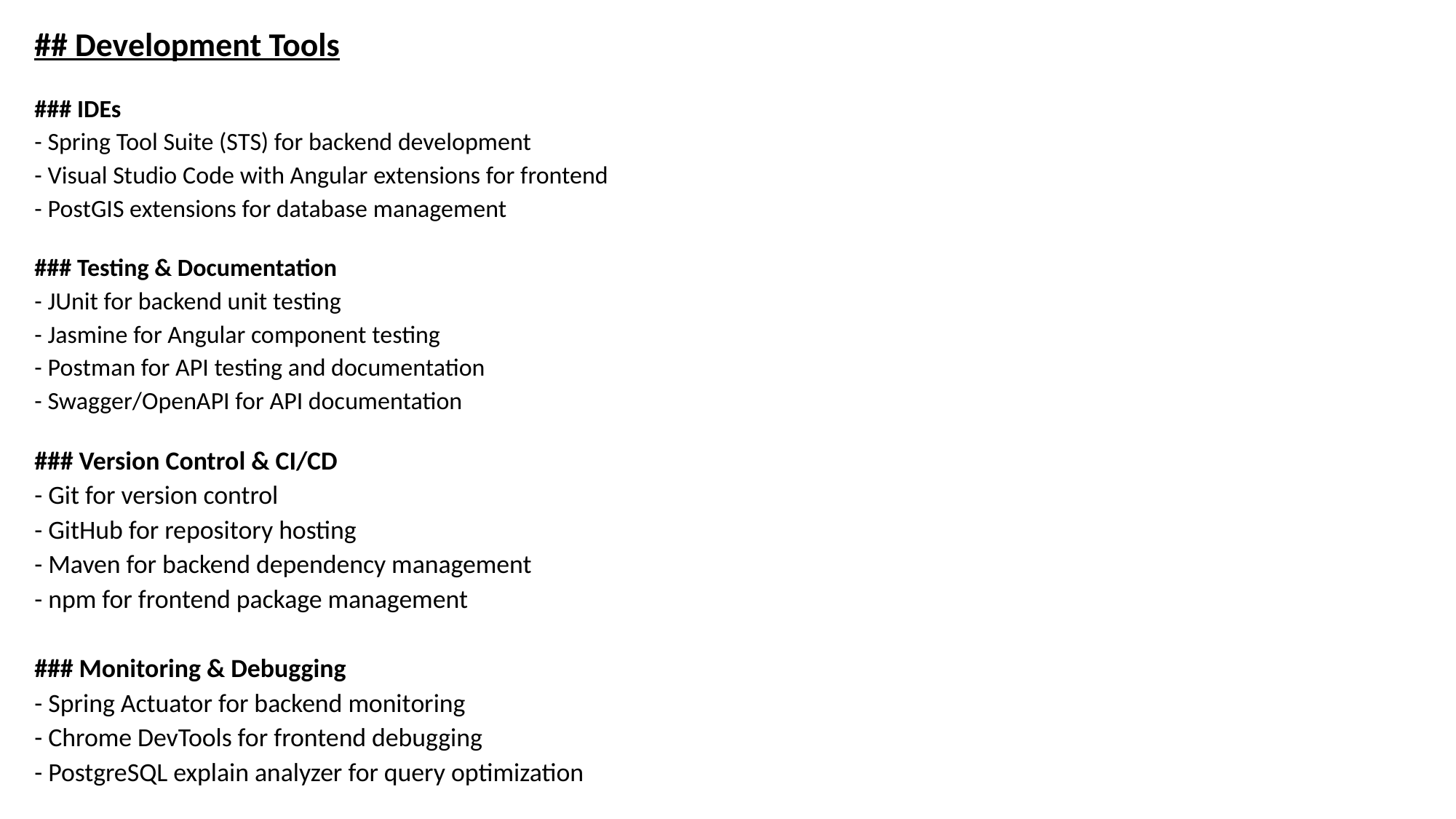

## Development Tools

### IDEs
- Spring Tool Suite (STS) for backend development
- Visual Studio Code with Angular extensions for frontend
- PostGIS extensions for database management

### Testing & Documentation
- JUnit for backend unit testing
- Jasmine for Angular component testing
- Postman for API testing and documentation
- Swagger/OpenAPI for API documentation

### Version Control & CI/CD
- Git for version control
- GitHub for repository hosting
- Maven for backend dependency management
- npm for frontend package management

### Monitoring & Debugging
- Spring Actuator for backend monitoring
- Chrome DevTools for frontend debugging
- PostgreSQL explain analyzer for query optimization